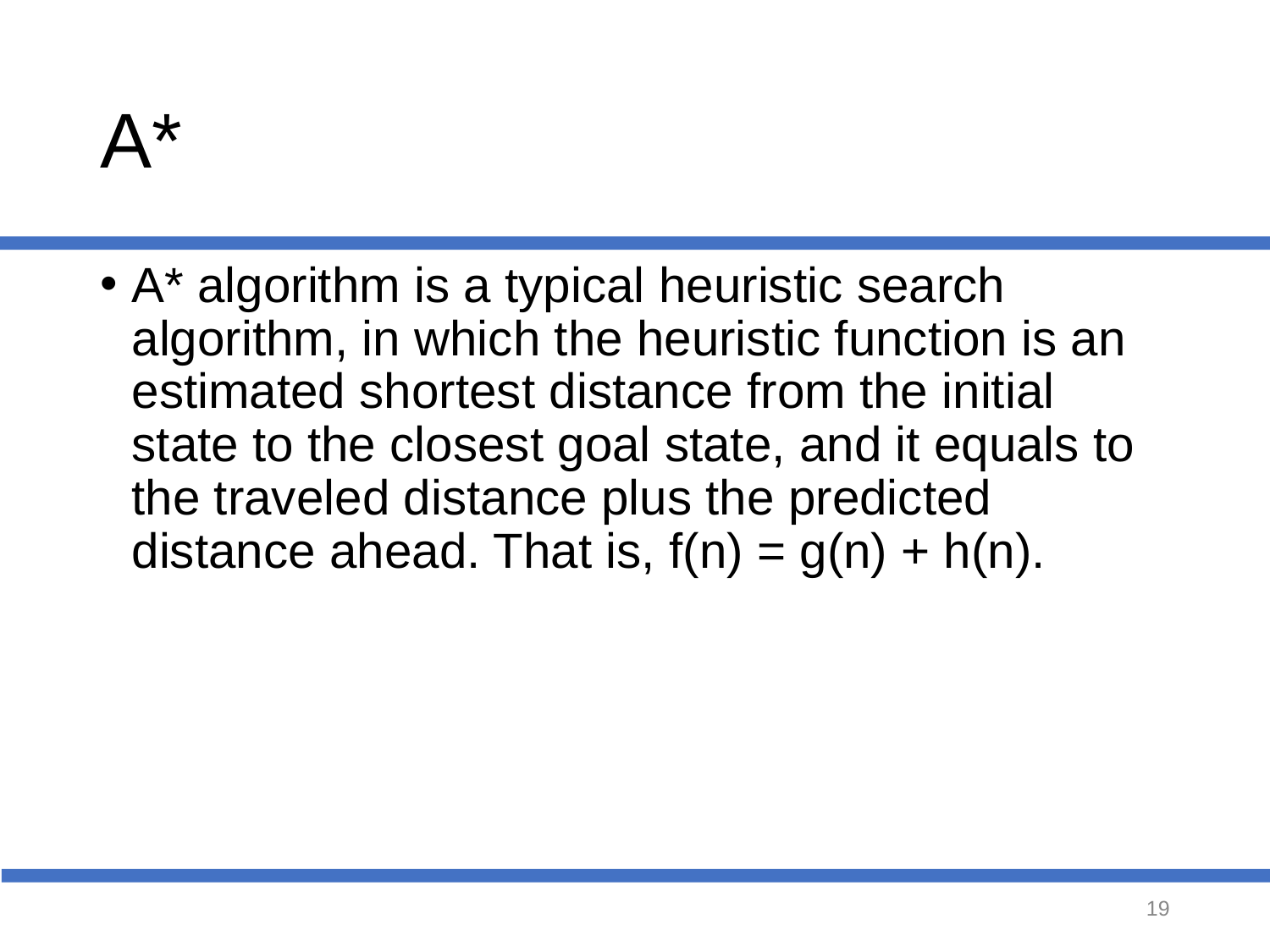

# A*
A* algorithm is a typical heuristic search algorithm, in which the heuristic function is an estimated shortest distance from the initial state to the closest goal state, and it equals to the traveled distance plus the predicted distance ahead. That is, f(n) = g(n) + h(n).

19